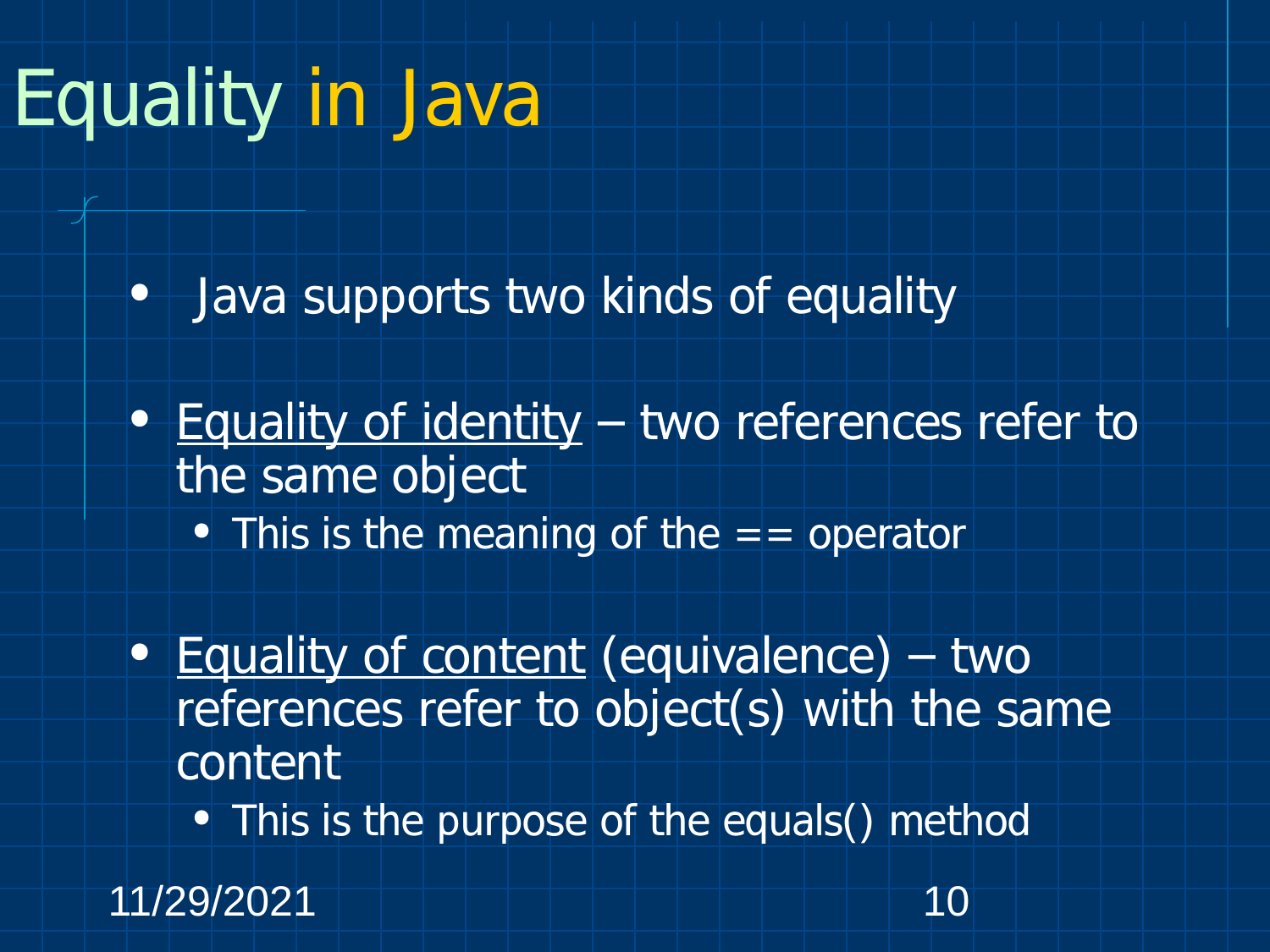

# Equality in Java
 Java supports two kinds of equality

Equality of identity – two references refer to the same object
This is the meaning of the == operator

Equality of content (equivalence) – two references refer to object(s) with the same content
This is the purpose of the equals() method

11/29/2021
10